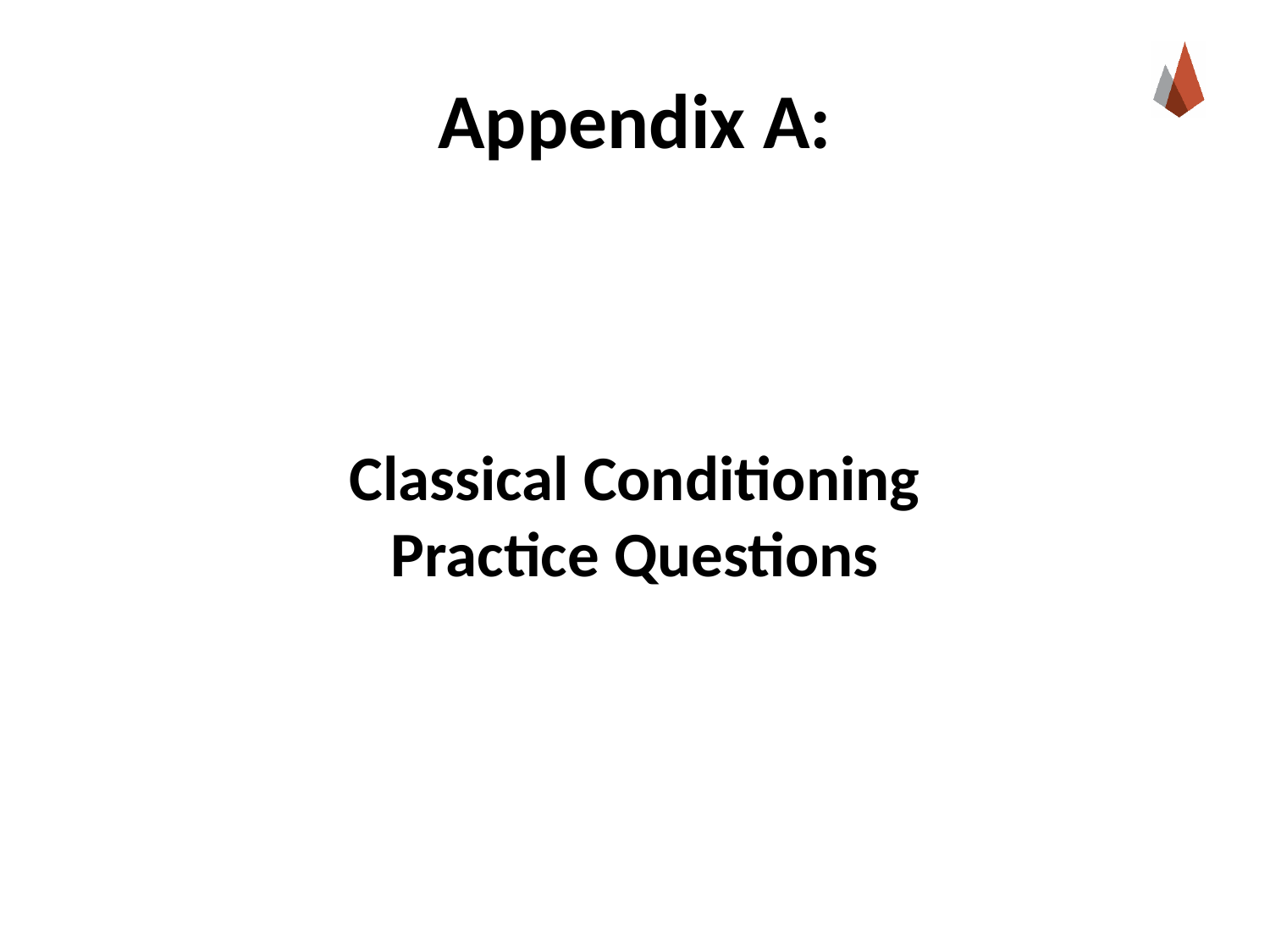

# Appendix A:
Classical Conditioning
Practice Questions